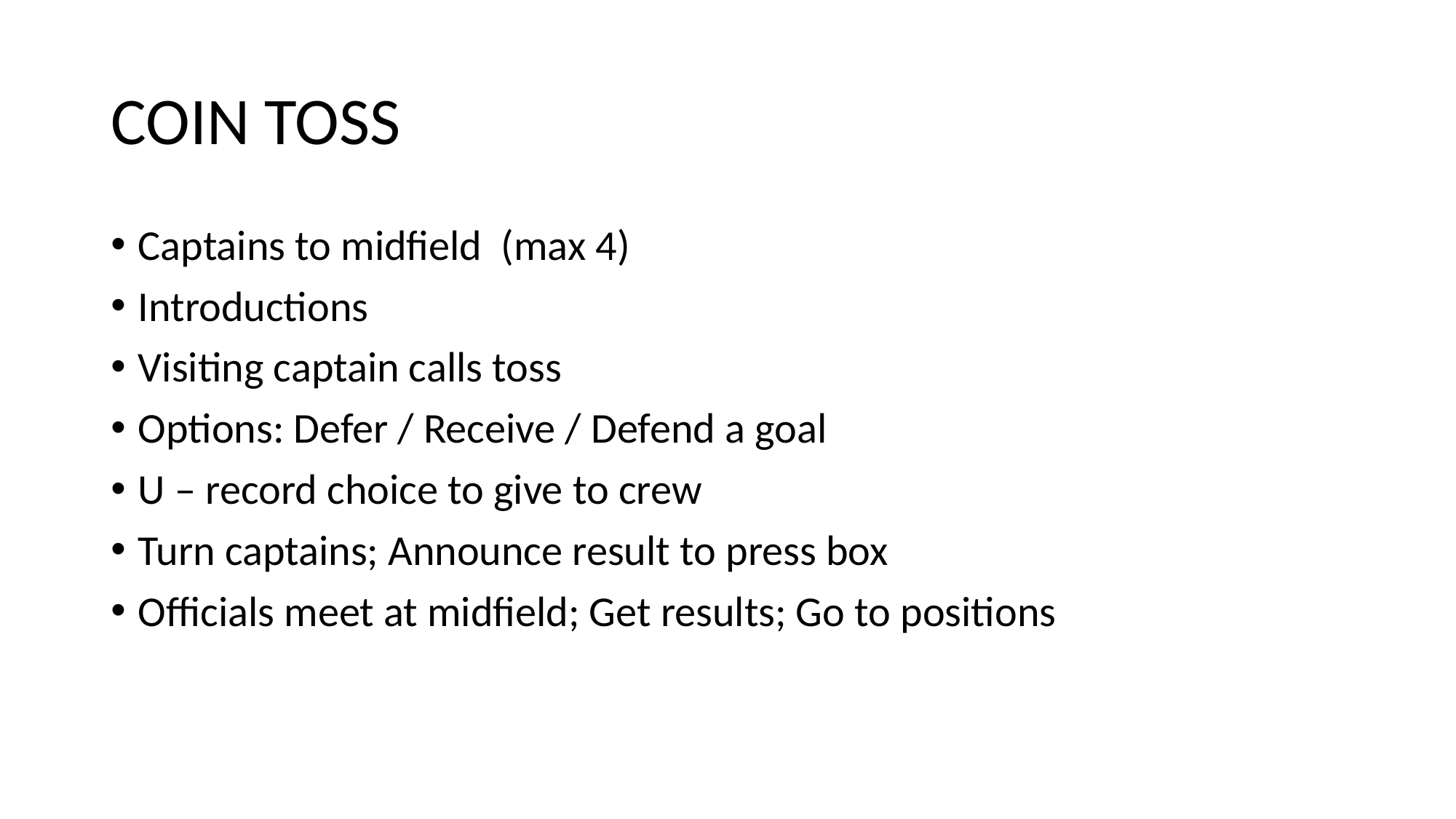

# Coin Toss
Captains to midfield  (max 4)
Introductions
Visiting captain calls toss
Options: Defer / Receive / Defend a goal
U – record choice to give to crew
Turn captains; Announce result to press box
Officials meet at midfield; Get results; Go to positions